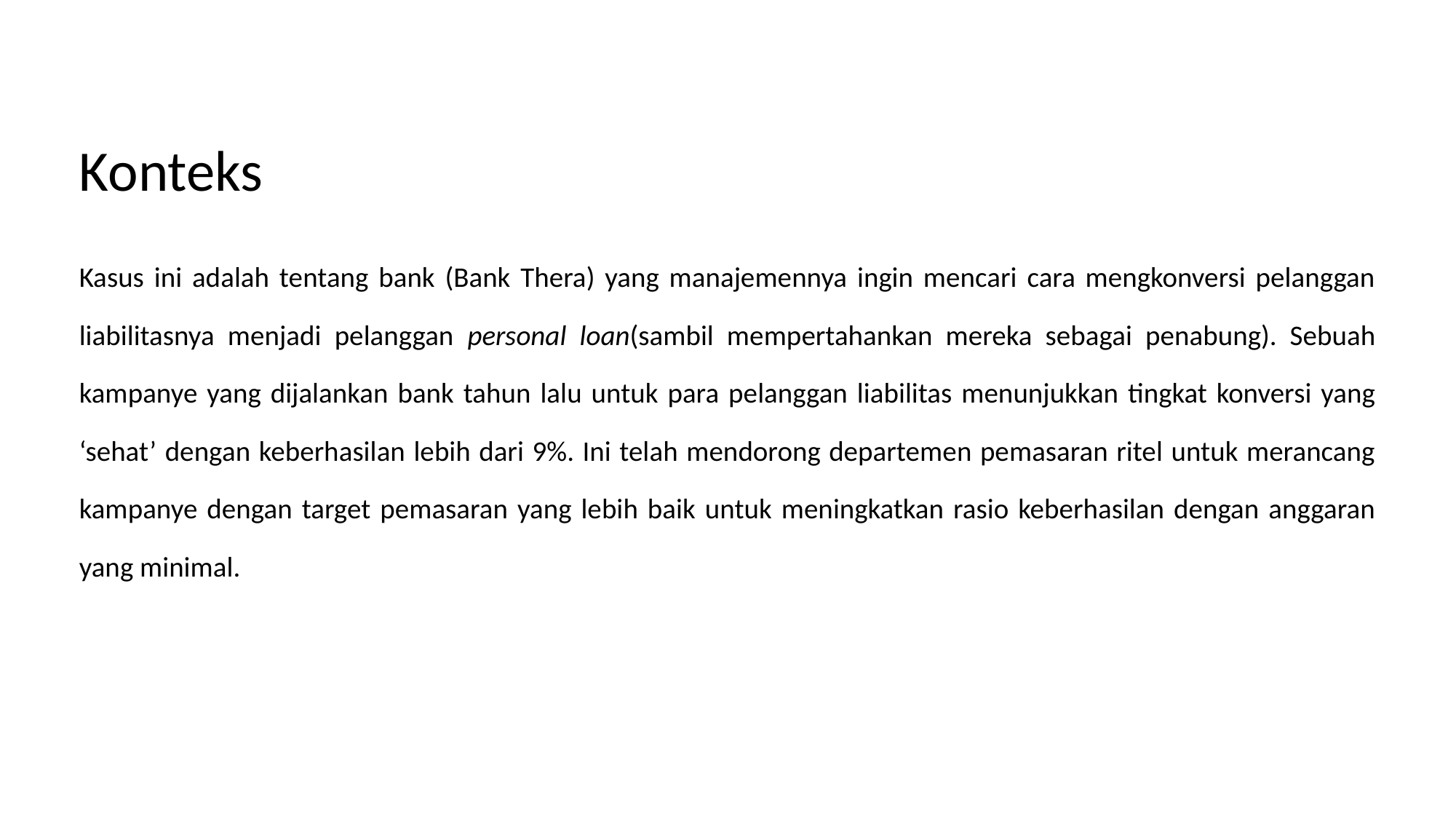

# Konteks
Kasus ini adalah tentang bank (Bank Thera) yang manajemennya ingin mencari cara mengkonversi pelanggan liabilitasnya menjadi pelanggan personal loan(sambil mempertahankan mereka sebagai penabung). Sebuah kampanye yang dijalankan bank tahun lalu untuk para pelanggan liabilitas menunjukkan tingkat konversi yang ‘sehat’ dengan keberhasilan lebih dari 9%. Ini telah mendorong departemen pemasaran ritel untuk merancang kampanye dengan target pemasaran yang lebih baik untuk meningkatkan rasio keberhasilan dengan anggaran yang minimal.